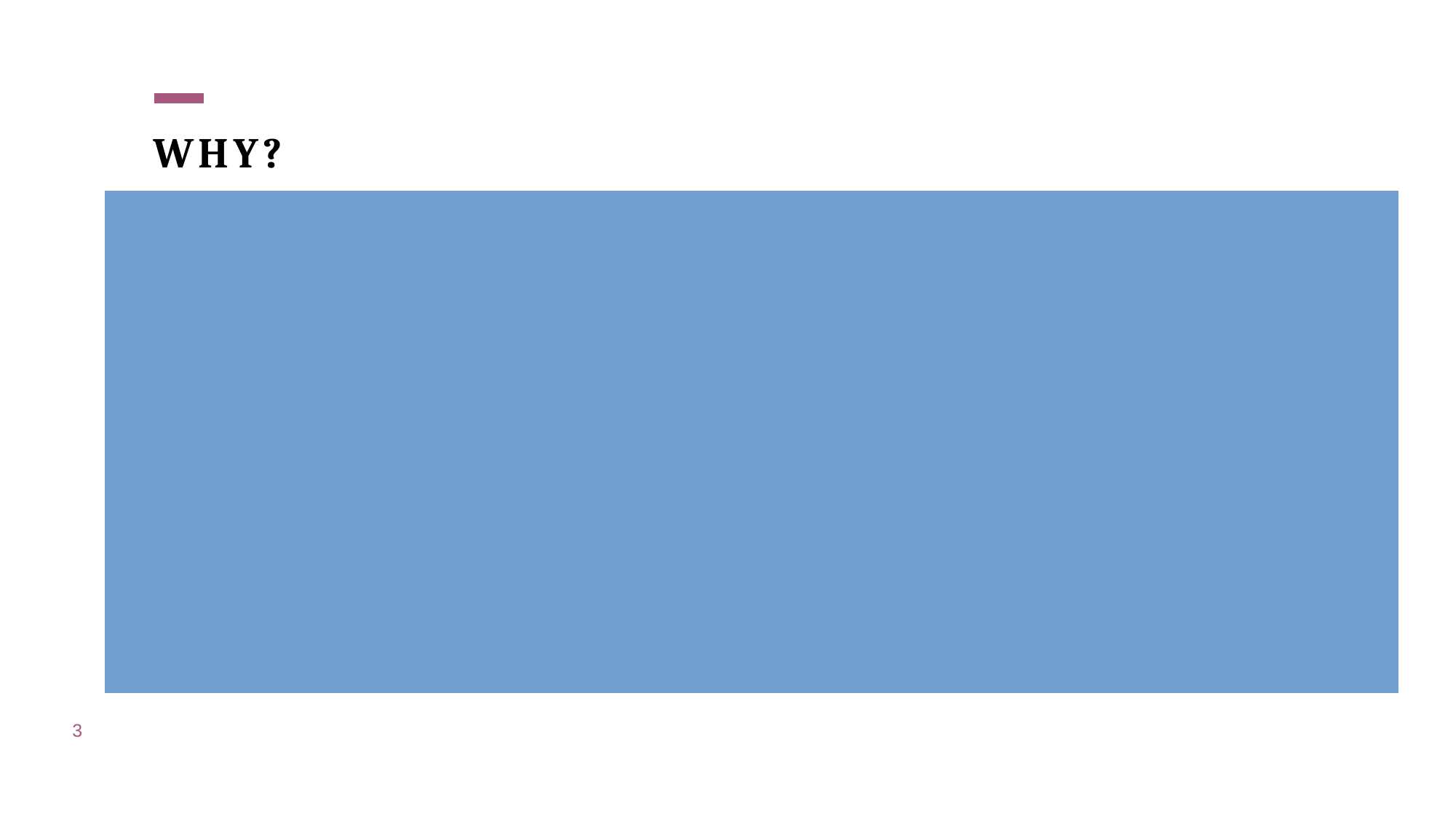

# WHY?
Child vaccination is one of the most critical aspects of ensuring health and well-being of children. Yet, the process of managing vaccination appointments and records is outdated and hard work.
Parents, or the guardians of the children often face challenges, such as, time consuming manual scheduling, lack of accessible vaccination histories, and not having accurate records of children’s health.
There may be barriers to communication between parents and healthcare providers as well.

3